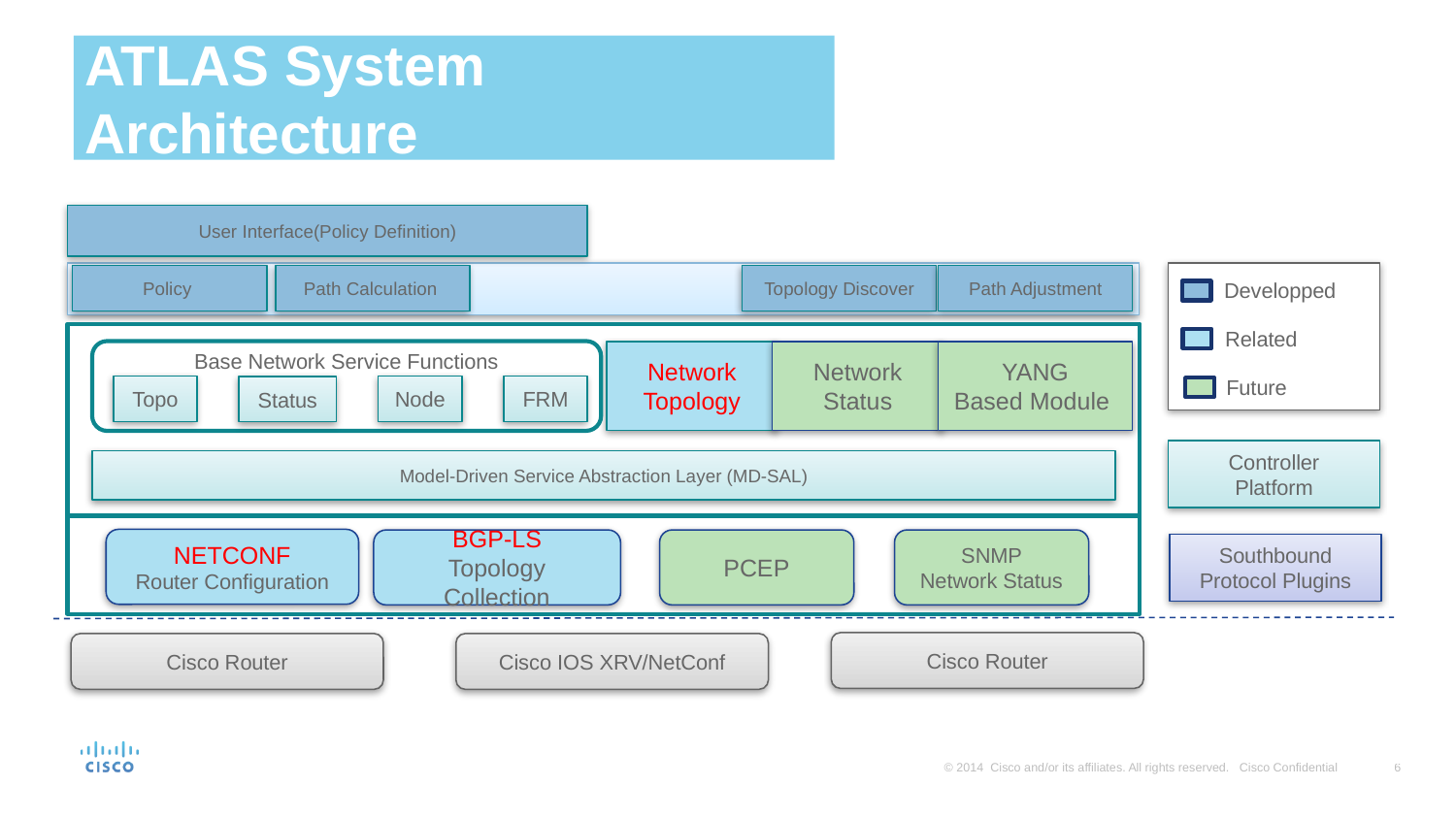

ATLAS System Architecture
User Interface(Policy Definition)

Policy
Path Calculation
Topology Discover
Path Adjustment
Developped

Related

Base Network Service Functions

Topo
Node
FRM
Status
Network Topology
Network
Status
YANG
Based Module
Future

Controller
Platform
Model-Driven Service Abstraction Layer (MD-SAL)

NETCONF
Router Configuration
SNMP
Network Status
BGP-LS
Topology Collection
PCEP
Southbound Protocol Plugins
Cisco Router
Cisco Router
Cisco IOS XRV/NetConf